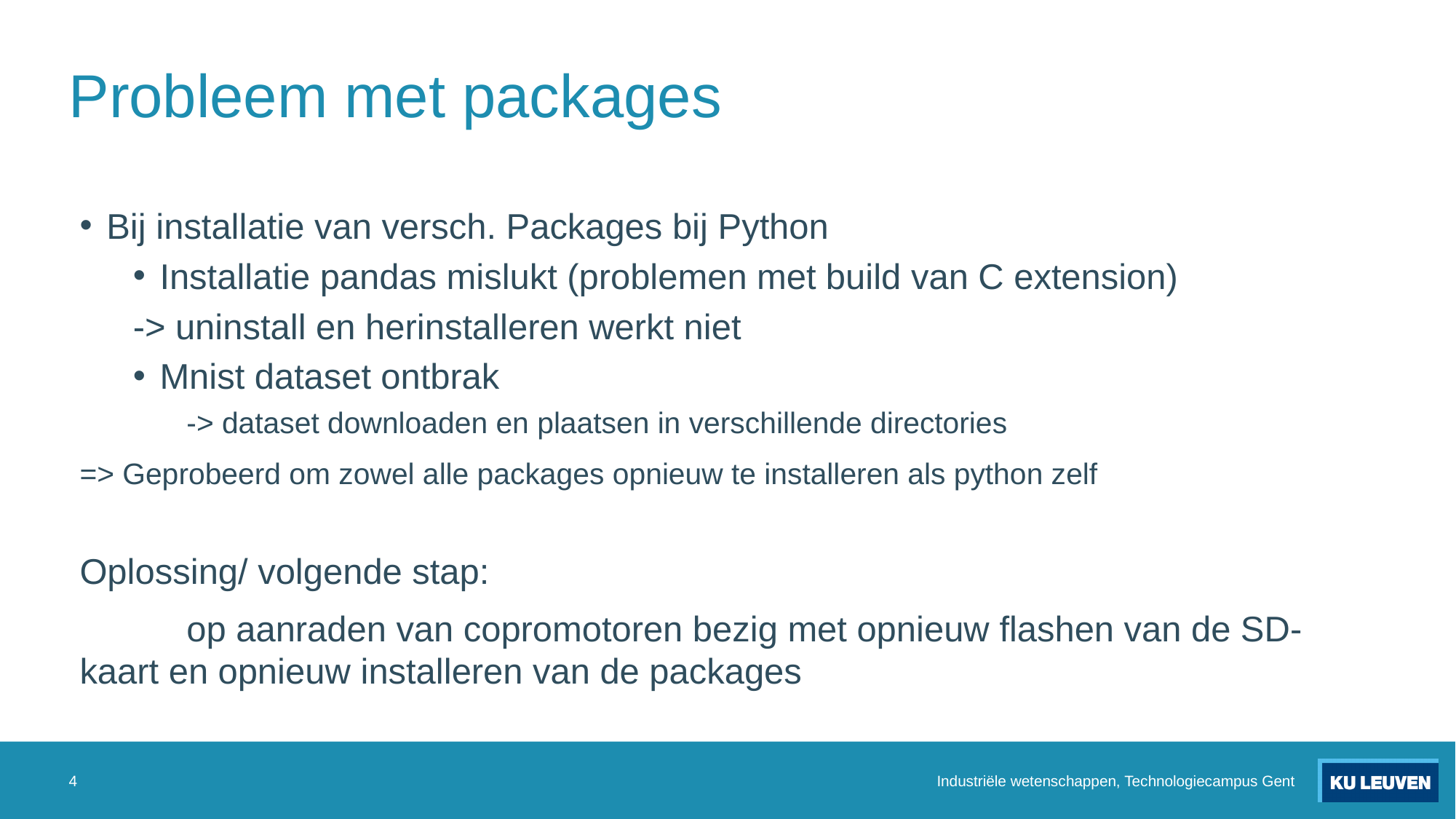

# Probleem met packages
Bij installatie van versch. Packages bij Python
Installatie pandas mislukt (problemen met build van C extension)
	-> uninstall en herinstalleren werkt niet
Mnist dataset ontbrak
-> dataset downloaden en plaatsen in verschillende directories
=> Geprobeerd om zowel alle packages opnieuw te installeren als python zelf

Oplossing/ volgende stap:
	op aanraden van copromotoren bezig met opnieuw flashen van de SD-	kaart en opnieuw installeren van de packages
4
Industriële wetenschappen, Technologiecampus Gent